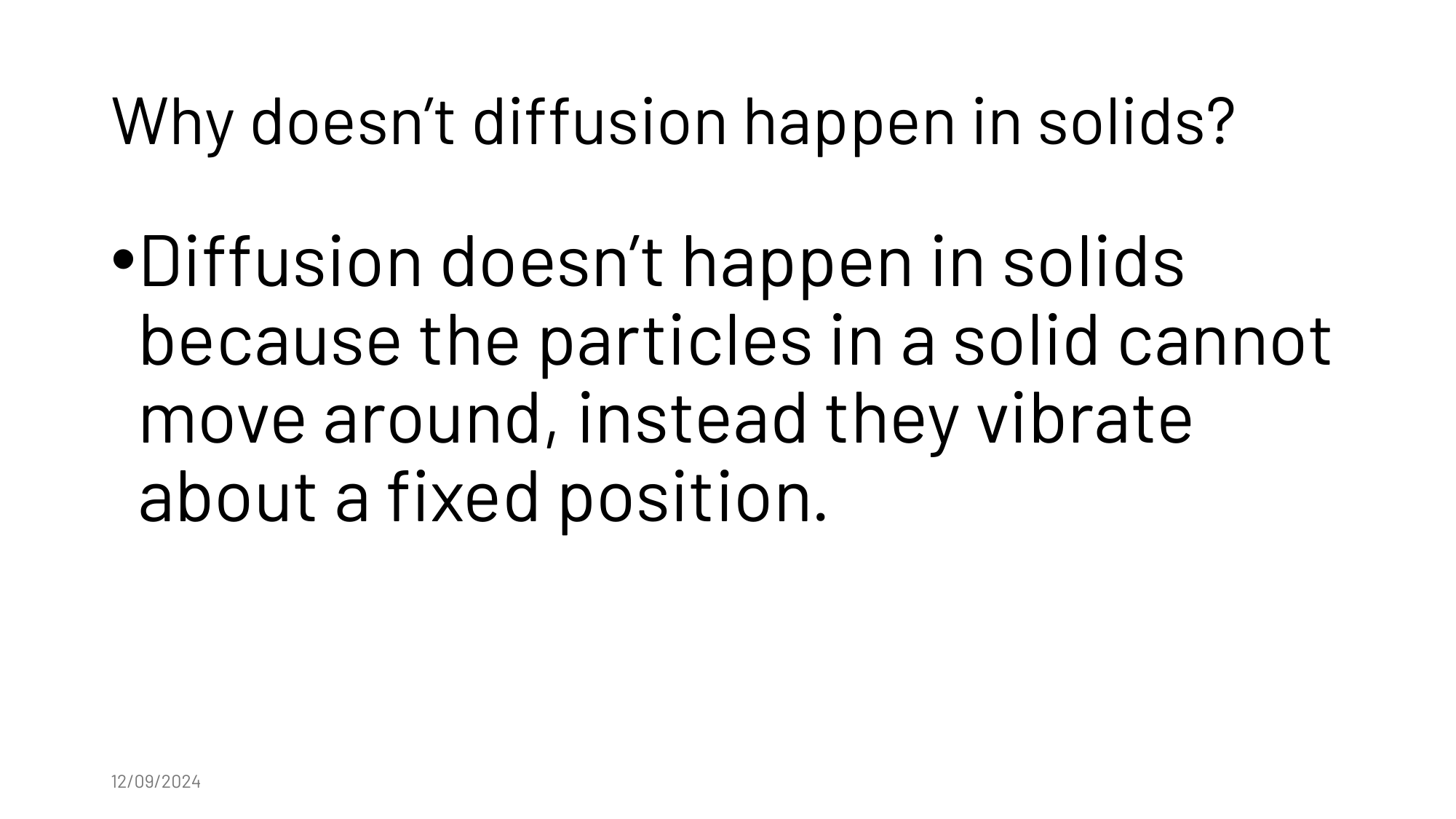

# Why doesn’t diffusion happen in solids?
Diffusion doesn’t happen in solids because the particles in a solid cannot move around, instead they vibrate about a fixed position.
12/09/2024